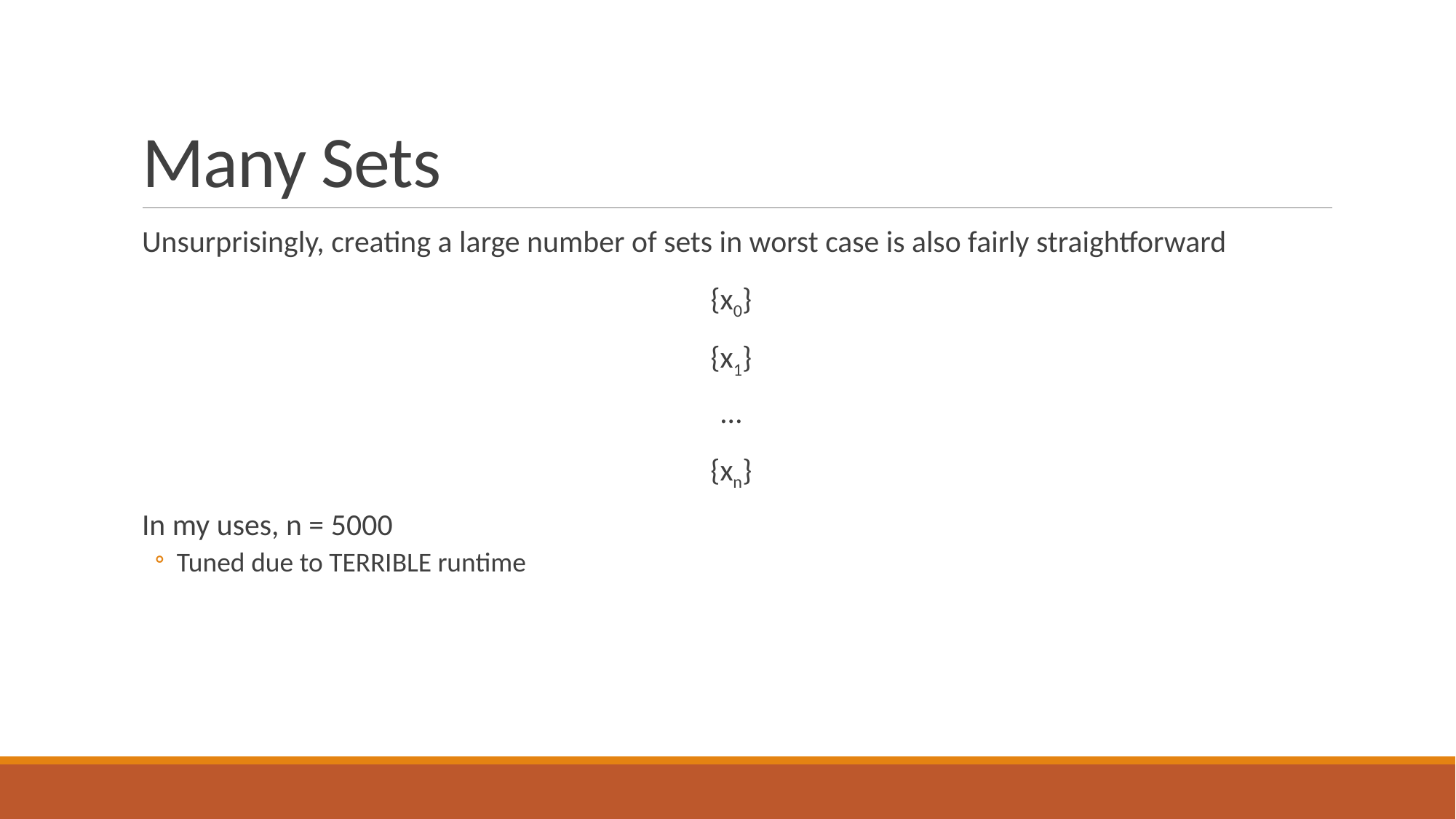

# Many Sets
Unsurprisingly, creating a large number of sets in worst case is also fairly straightforward
{x0}
{x1}
…
{xn}
In my uses, n = 5000
Tuned due to TERRIBLE runtime